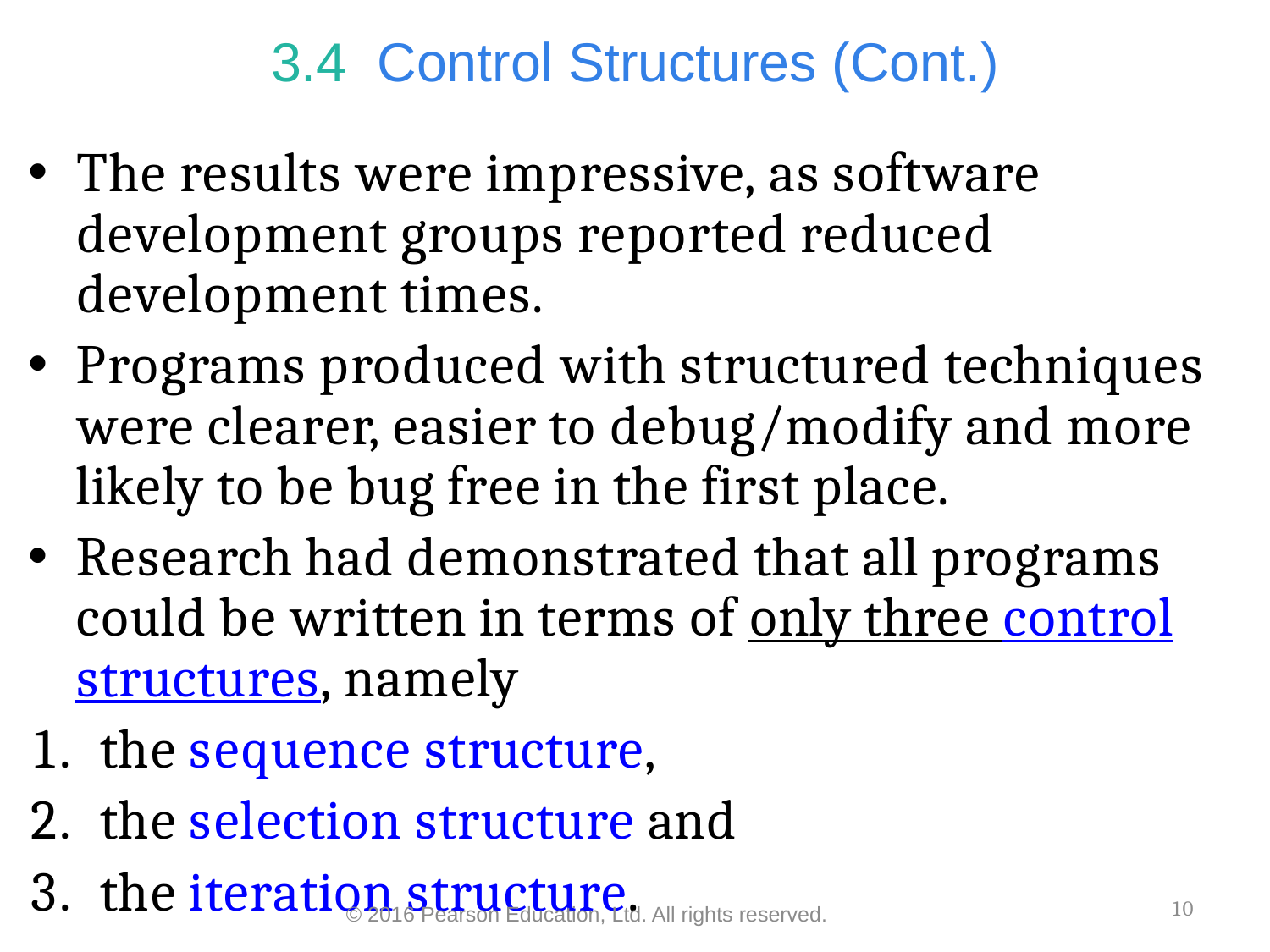

# 3.4  Control Structures (Cont.)
The results were impressive, as software development groups reported reduced development times.
Programs produced with structured techniques were clearer, easier to debug/modify and more likely to be bug free in the first place.
Research had demonstrated that all programs could be written in terms of only three control structures, namely
the sequence structure,
the selection structure and
the iteration structure.
10
© 2016 Pearson Education, Ltd. All rights reserved.